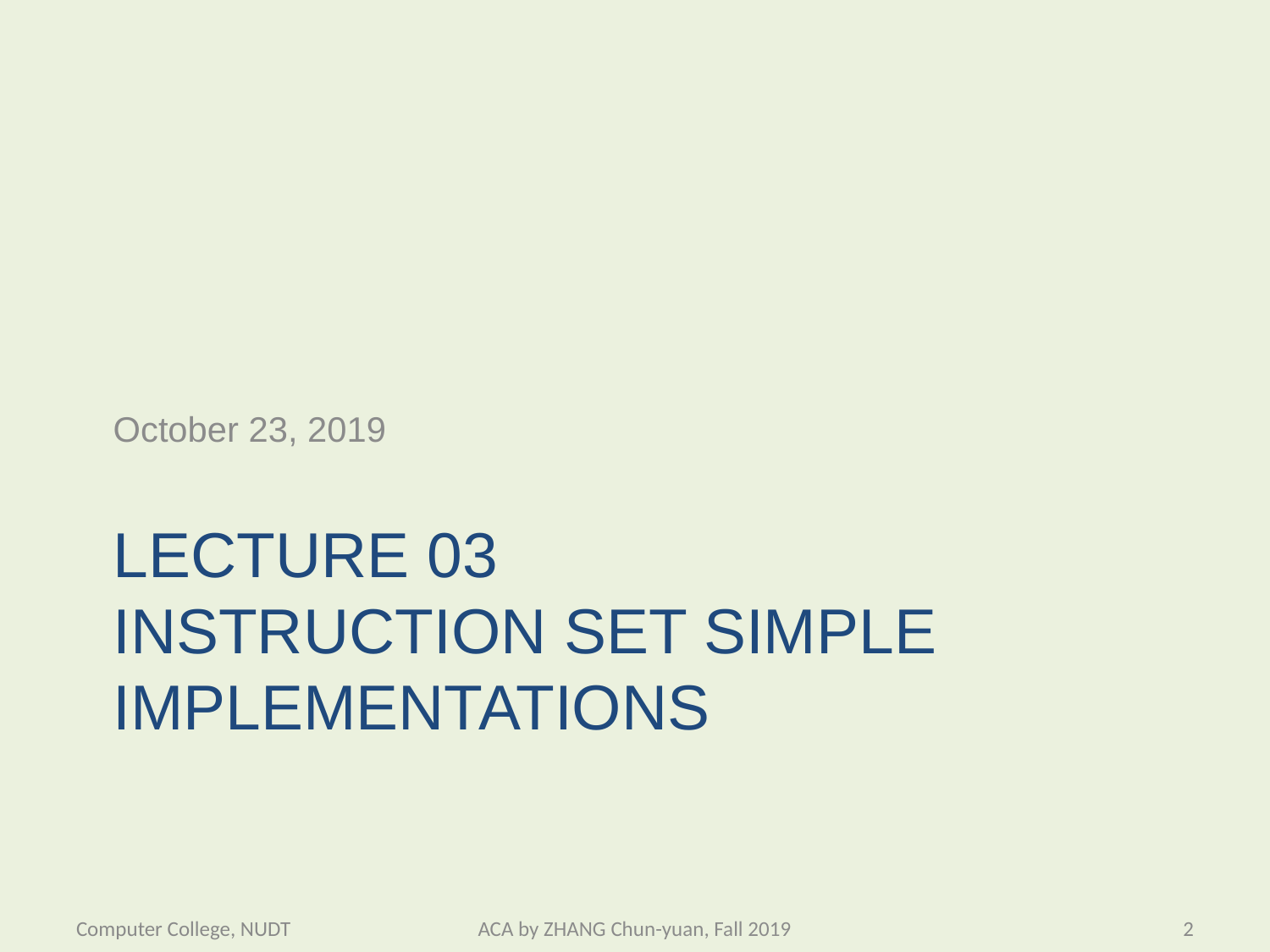

October 23, 2019
# Lecture 03 Instruction Set Simple Implementations
Computer College, NUDT
ACA by ZHANG Chun-yuan, Fall 2019
2